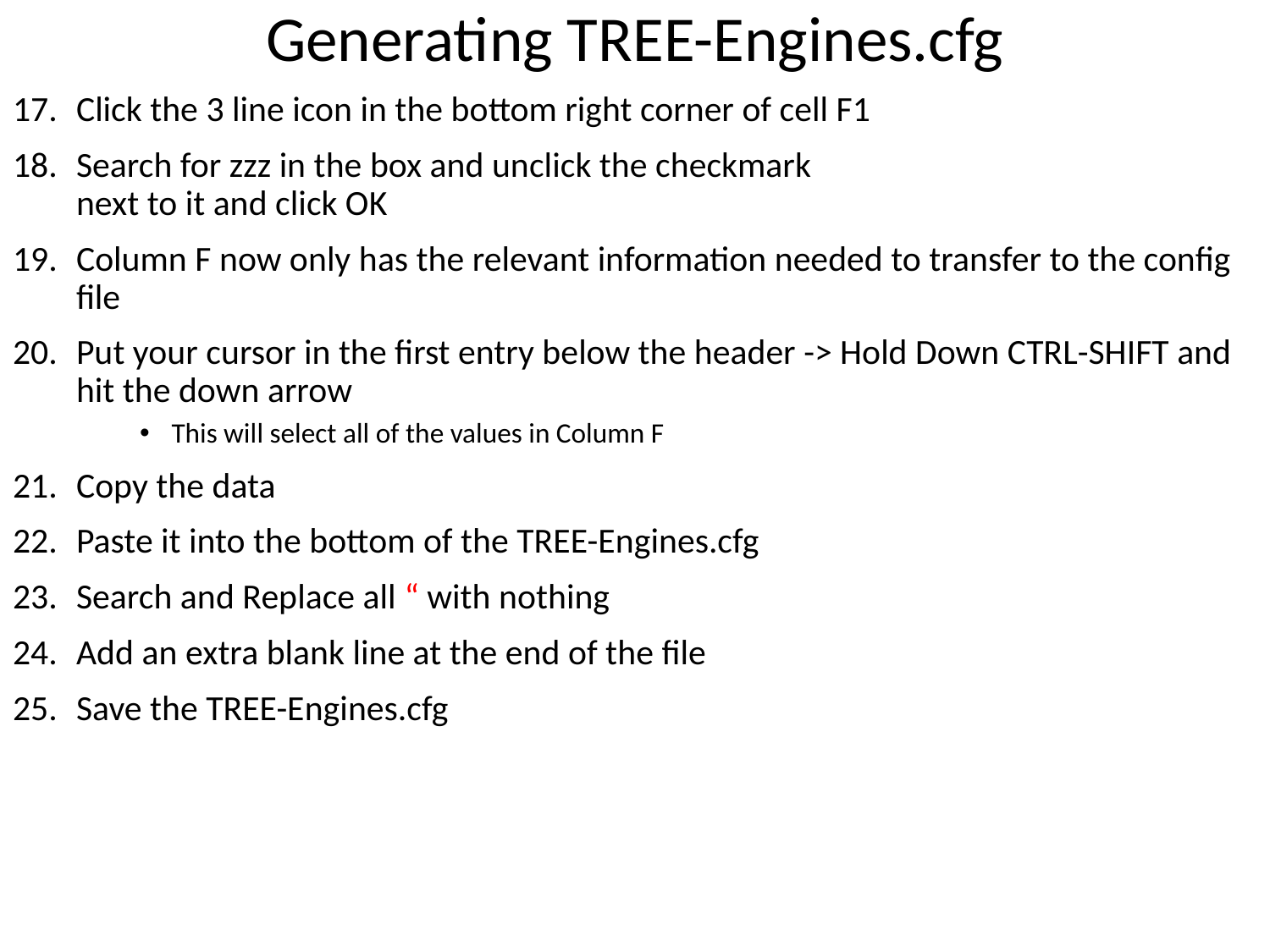

# Generating TREE-Engines.cfg
Click the 3 line icon in the bottom right corner of cell F1
Search for zzz in the box and unclick the checkmark
next to it and click OK
Column F now only has the relevant information needed to transfer to the config file
Put your cursor in the first entry below the header -> Hold Down CTRL-SHIFT and hit the down arrow
This will select all of the values in Column F
Copy the data
Paste it into the bottom of the TREE-Engines.cfg
Search and Replace all “ with nothing
Add an extra blank line at the end of the file
Save the TREE-Engines.cfg